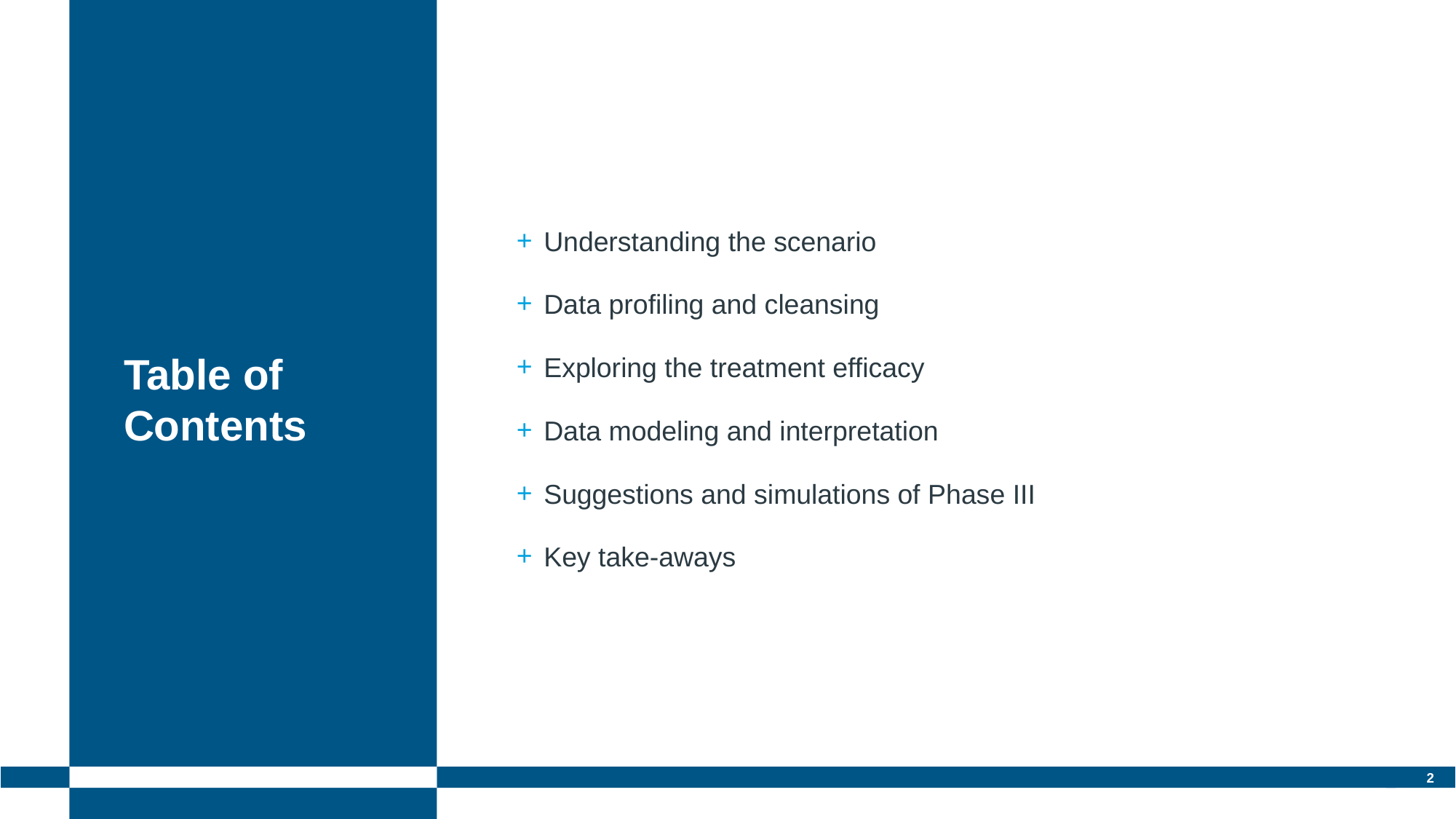

Understanding the scenario
Data profiling and cleansing
Exploring the treatment efficacy
Data modeling and interpretation
Suggestions and simulations of Phase III
Key take-aways